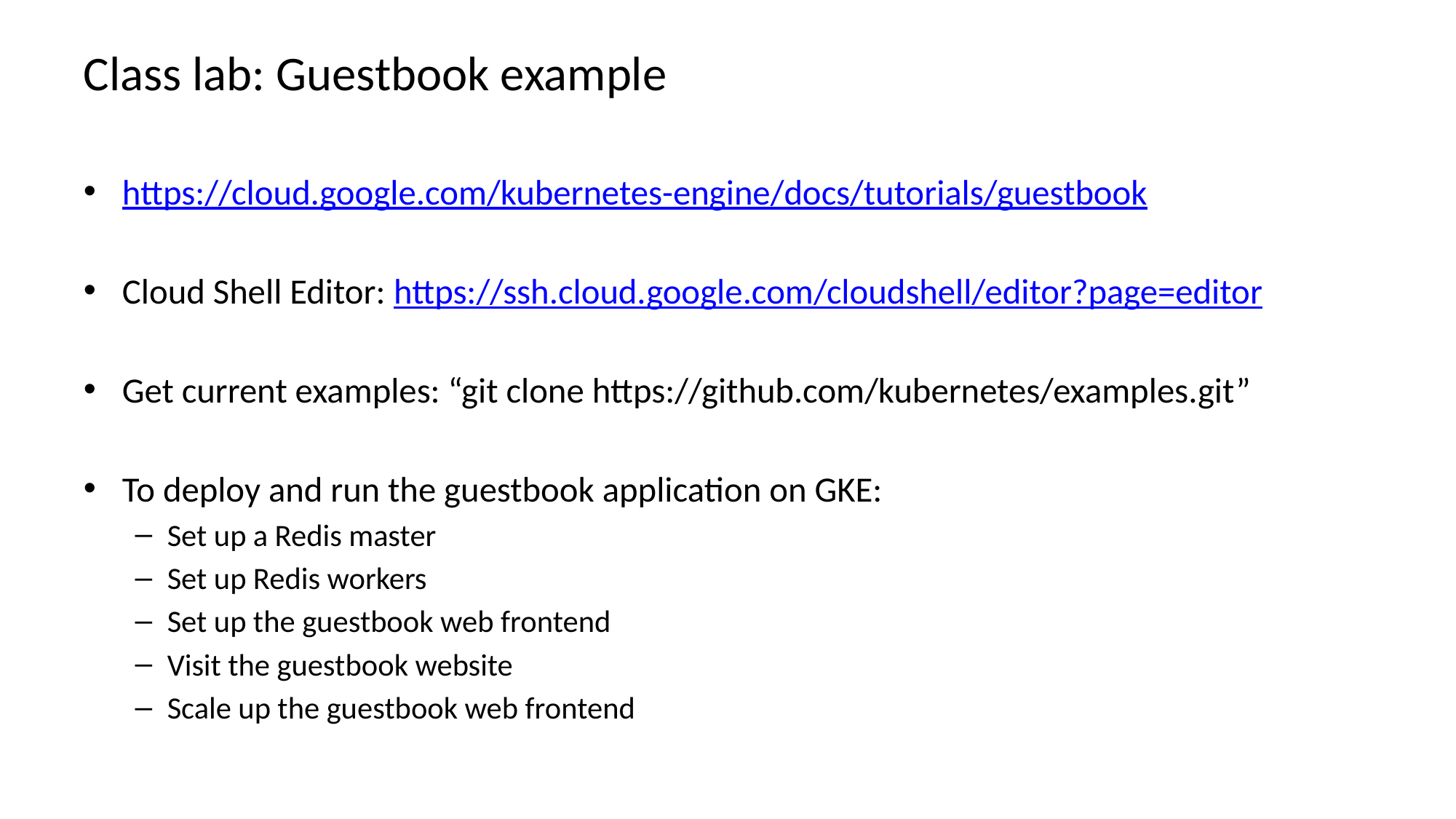

# Class lab: Guestbook example
https://cloud.google.com/kubernetes-engine/docs/tutorials/guestbook

Cloud Shell Editor: https://ssh.cloud.google.com/cloudshell/editor?page=editor

Get current examples: “git clone https://github.com/kubernetes/examples.git”

To deploy and run the guestbook application on GKE:
Set up a Redis master
Set up Redis workers
Set up the guestbook web frontend
Visit the guestbook website
Scale up the guestbook web frontend